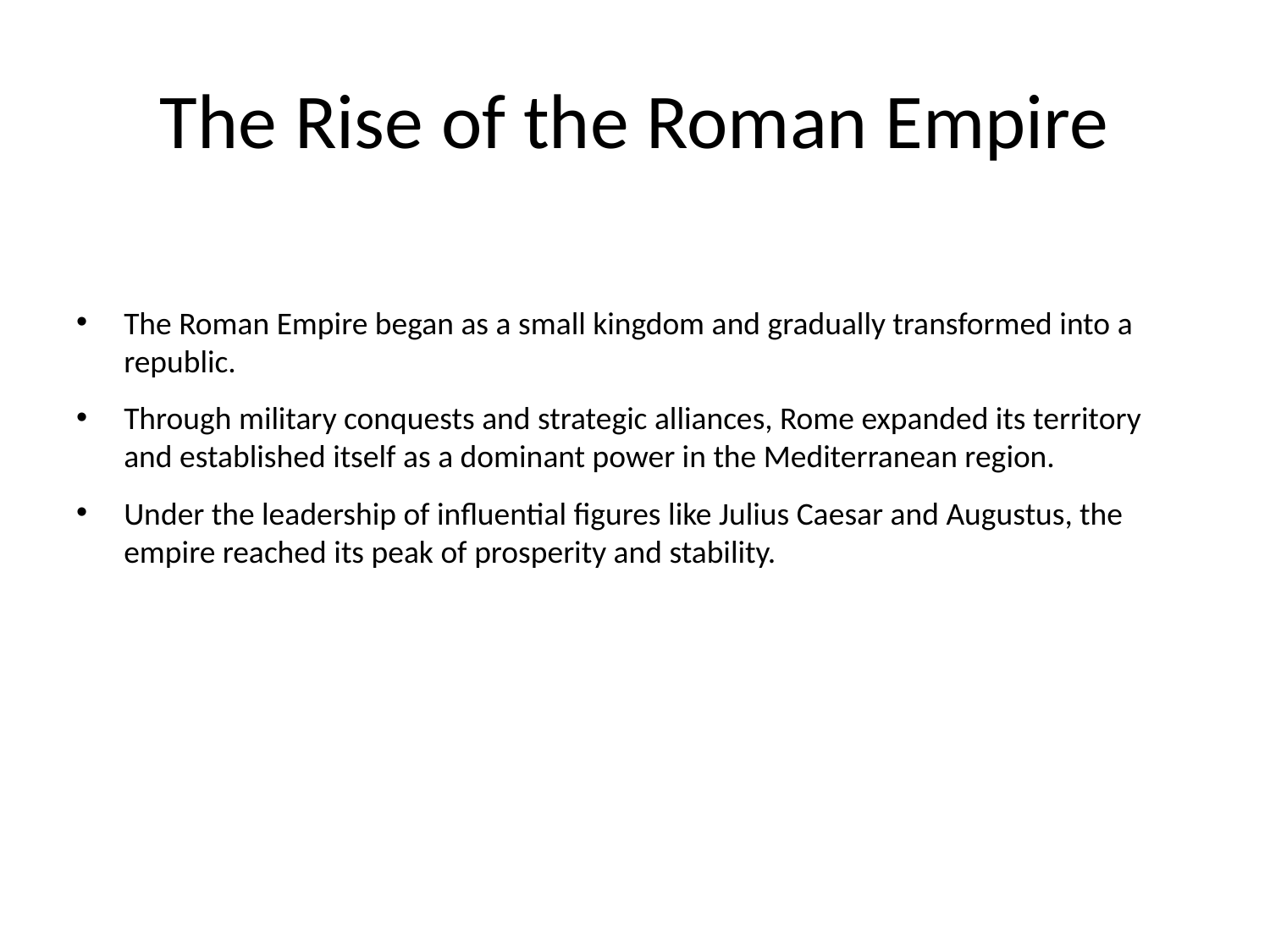

# The Rise of the Roman Empire

The Roman Empire began as a small kingdom and gradually transformed into a republic.
Through military conquests and strategic alliances, Rome expanded its territory and established itself as a dominant power in the Mediterranean region.
Under the leadership of influential figures like Julius Caesar and Augustus, the empire reached its peak of prosperity and stability.